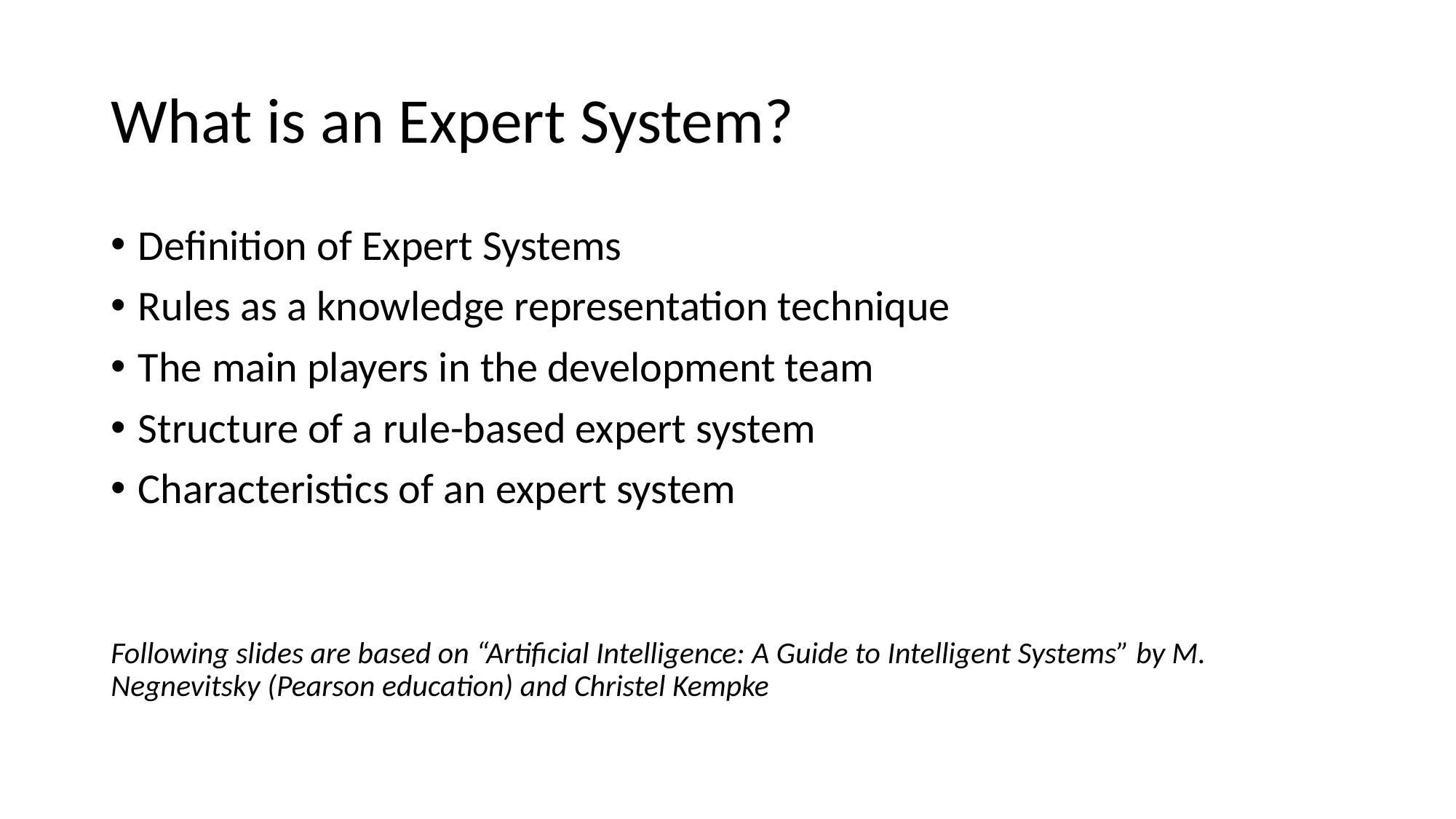

# What is an Expert System?
Definition of Expert Systems
Rules as a knowledge representation technique
The main players in the development team
Structure of a rule-based expert system
Characteristics of an expert system

Following slides are based on “Artificial Intelligence: A Guide to Intelligent Systems” by M. Negnevitsky (Pearson education) and Christel Kempke